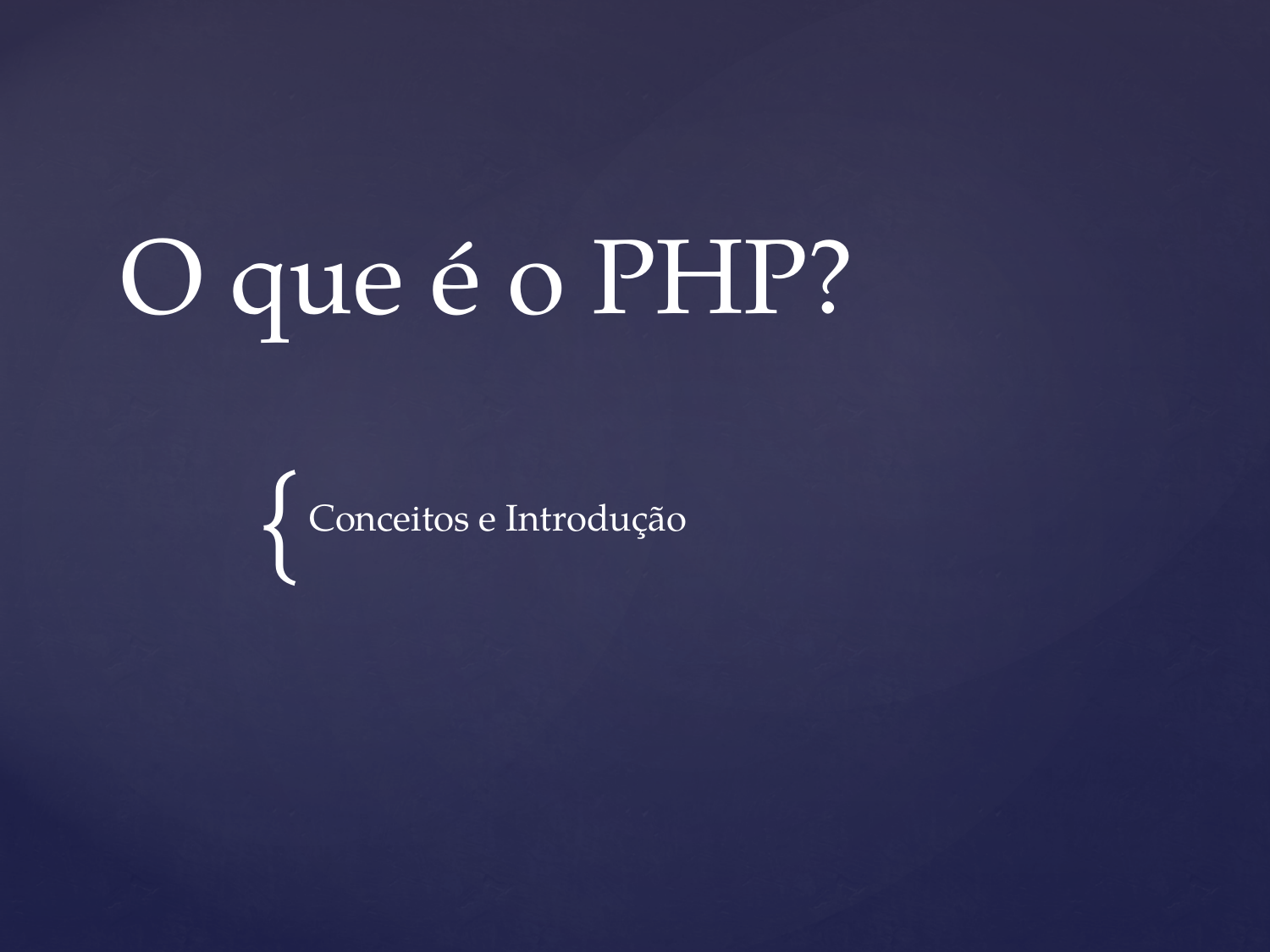

# O que é o PHP?
Conceitos e Introdução